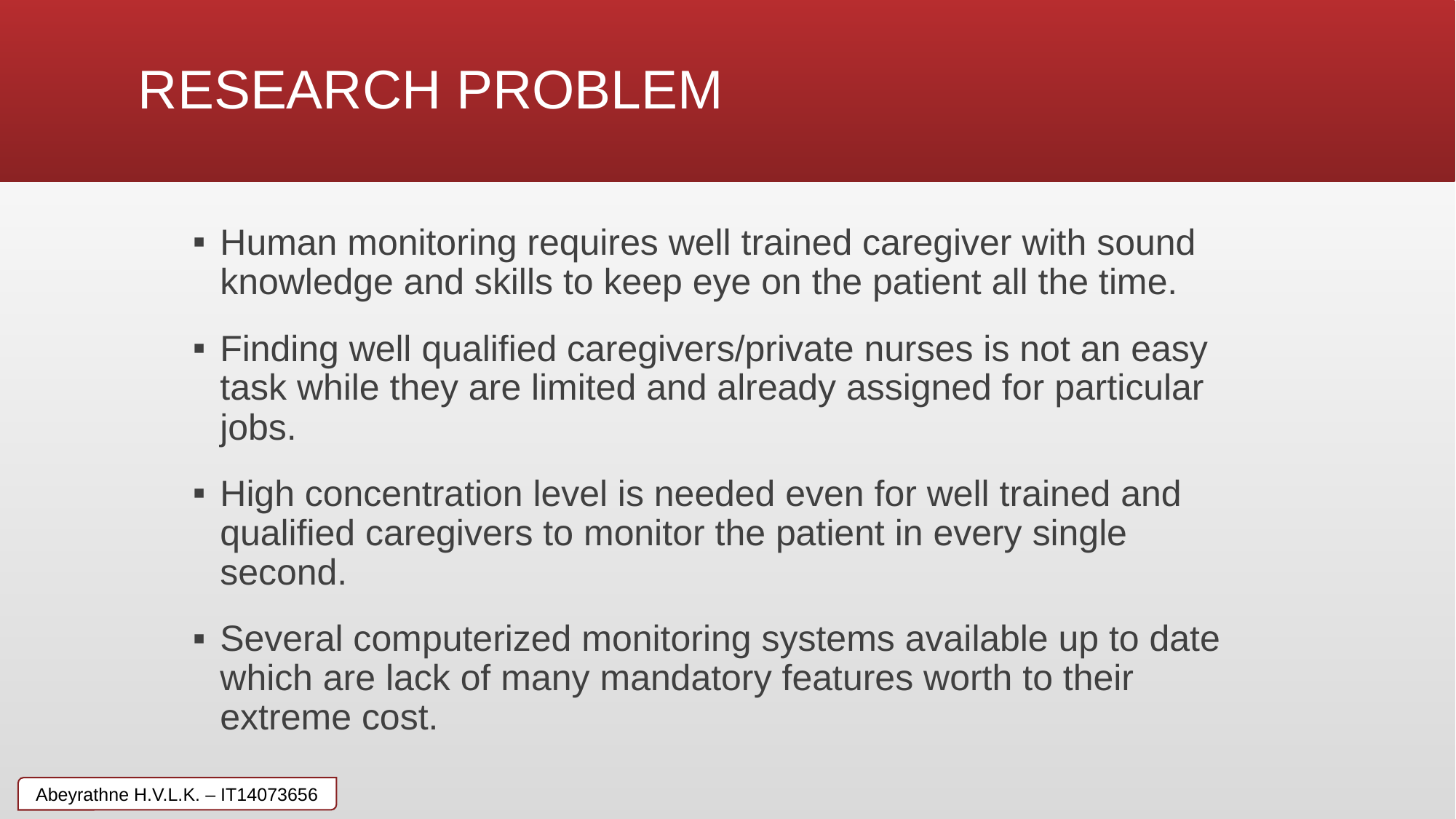

# RESEARCH PROBLEM
Human monitoring requires well trained caregiver with sound knowledge and skills to keep eye on the patient all the time.
Finding well qualified caregivers/private nurses is not an easy task while they are limited and already assigned for particular jobs.
High concentration level is needed even for well trained and qualified caregivers to monitor the patient in every single second.
Several computerized monitoring systems available up to date which are lack of many mandatory features worth to their extreme cost.
Abeyrathne H.V.L.K. – IT14073656